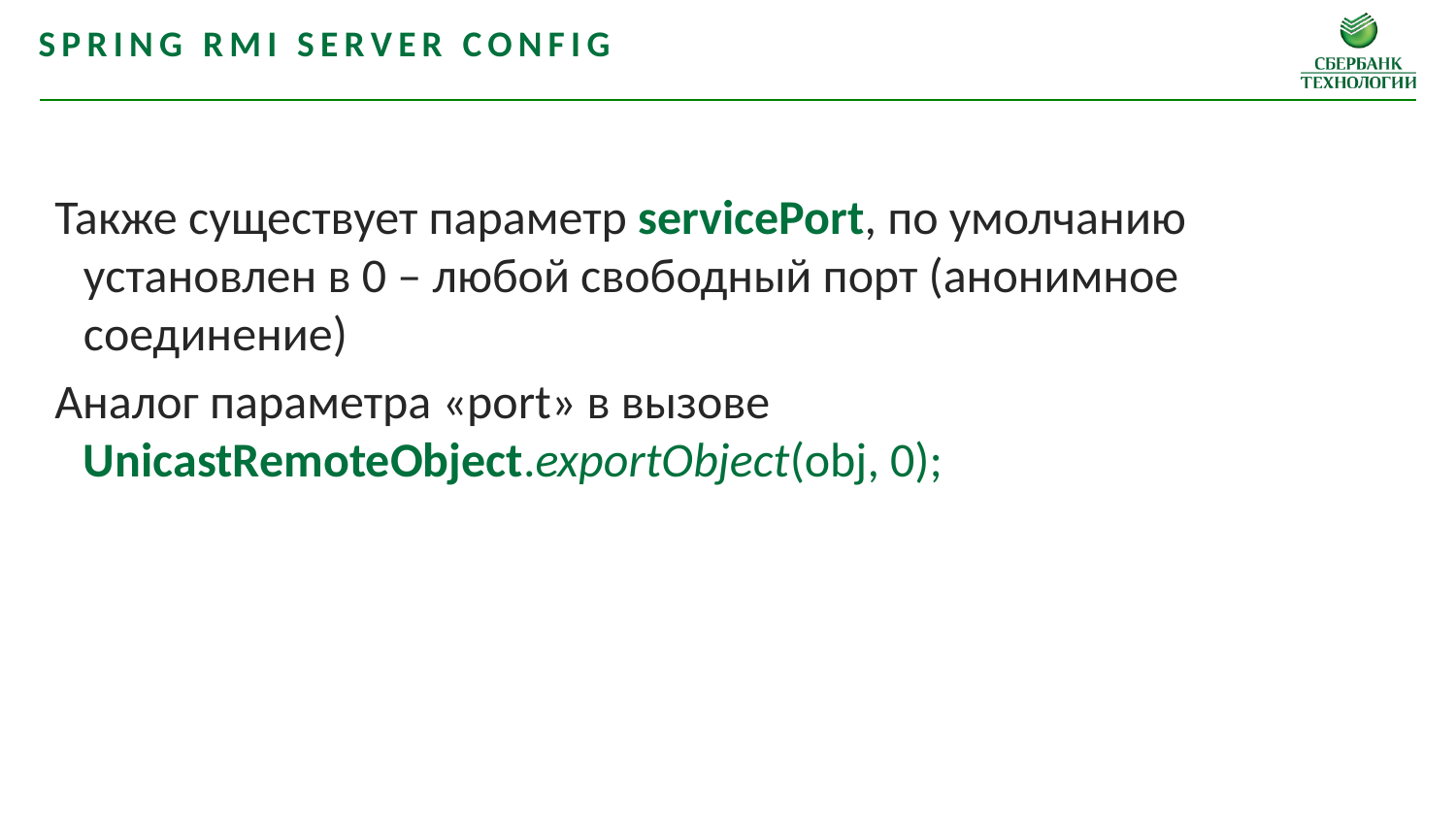

Spring rmi Server config

Также существует параметр servicePort, по умолчанию установлен в 0 – любой свободный порт (анонимное соединение)
Аналог параметра «port» в вызове UnicastRemoteObject.exportObject(obj, 0);